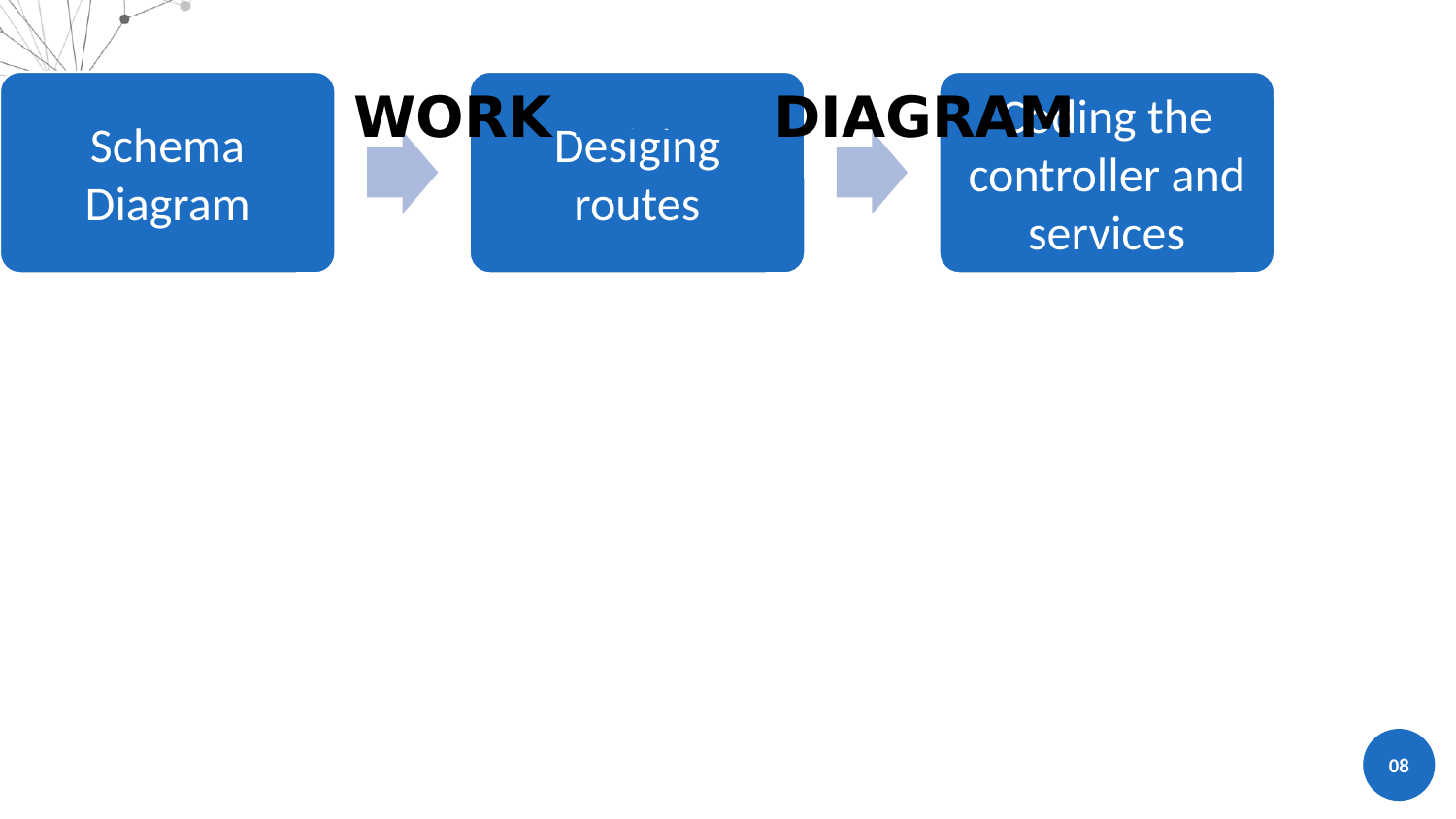

WORK FLOW DIAGRAM
Schema Diagram

Desiging routes

Coding the controller and services
08